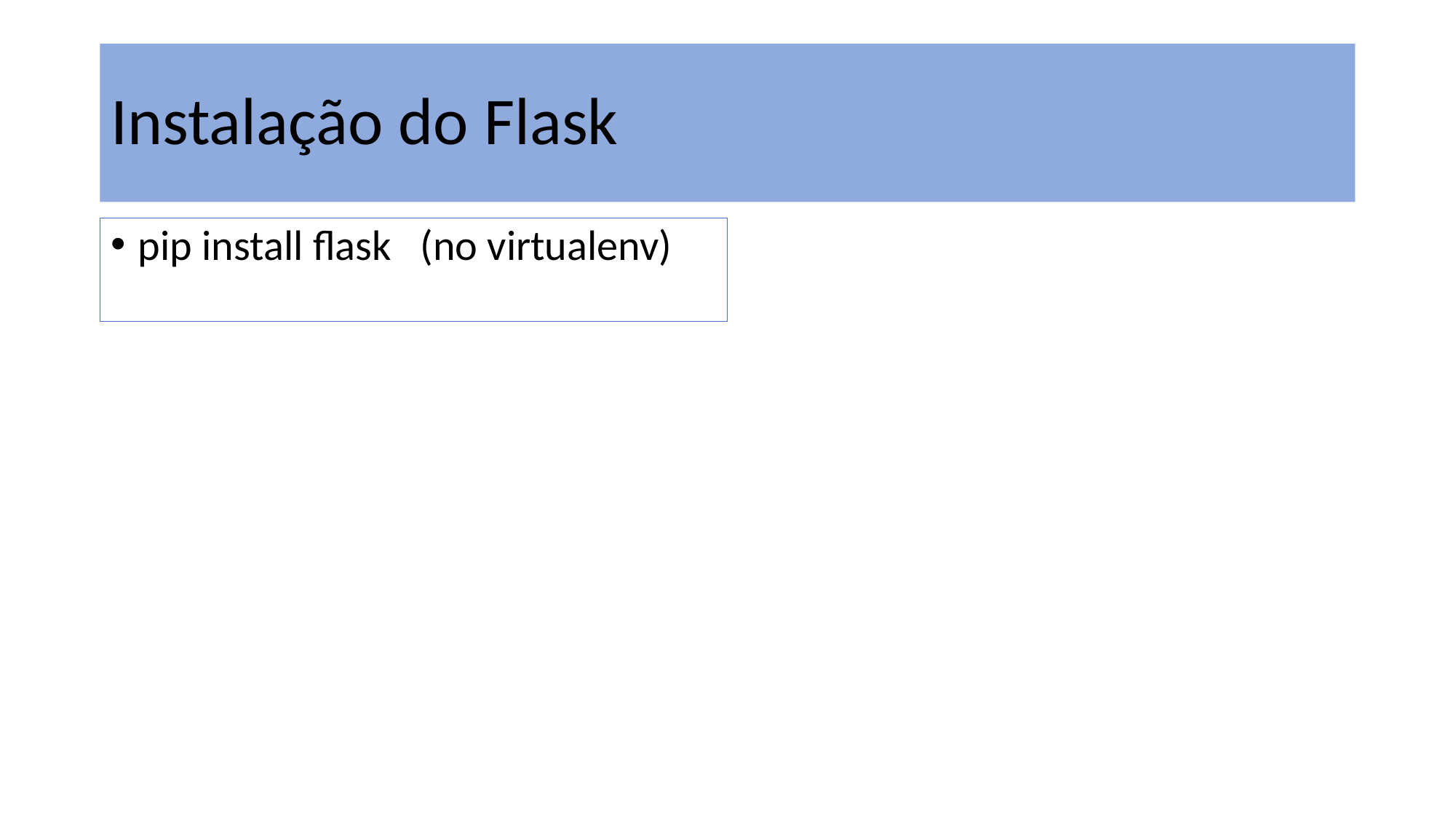

# Instalação do Flask
pip install flask   (no virtualenv)